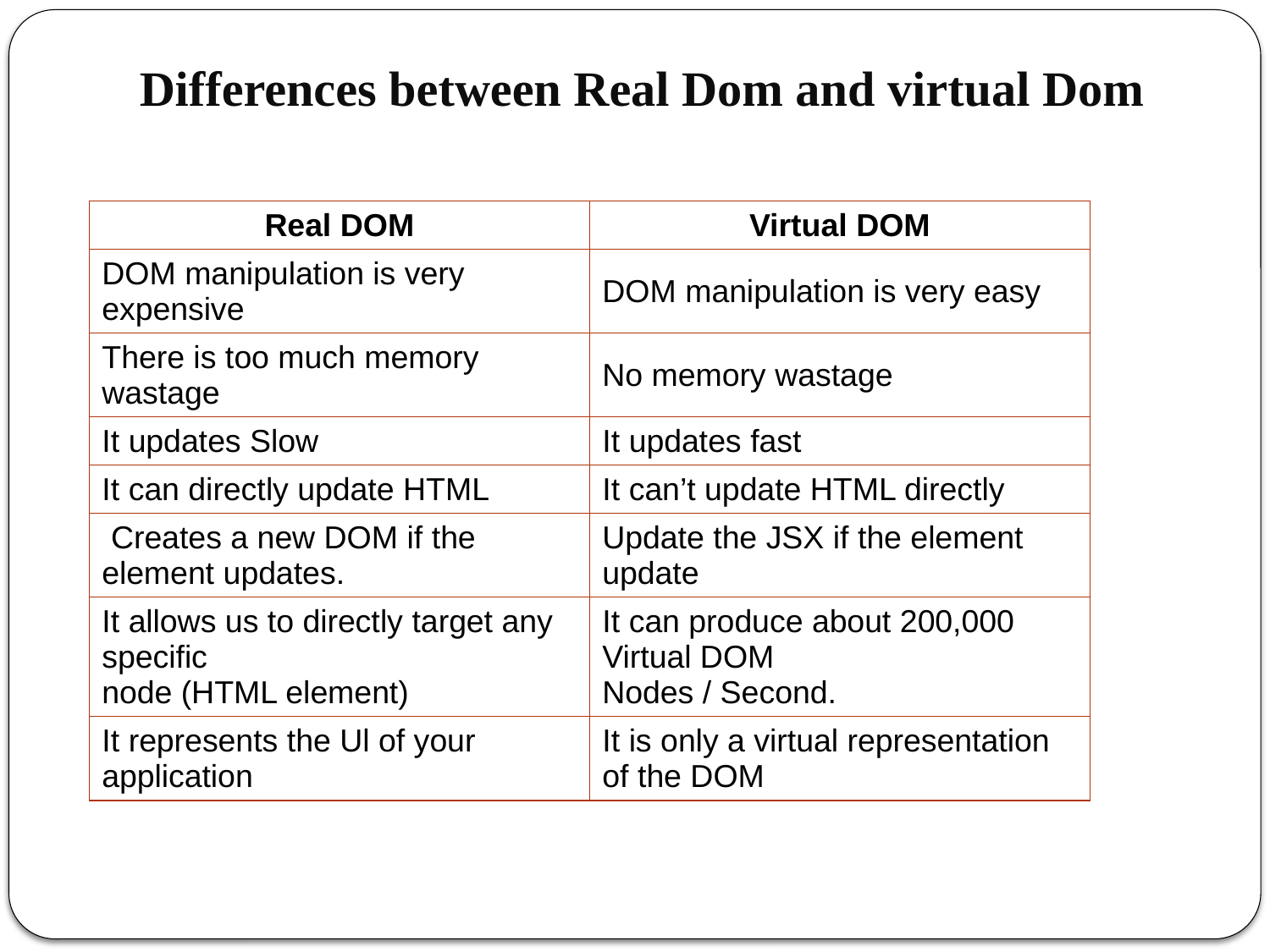

# Differences between Real Dom and virtual Dom
| Real DOM | Virtual DOM |
| --- | --- |
| DOM manipulation is very expensive | DOM manipulation is very easy |
| There is too much memory wastage | No memory wastage |
| It updates Slow | It updates fast |
| It can directly update HTML | It can’t update HTML directly |
| Creates a new DOM if the element updates. | Update the JSX if the element update |
| It allows us to directly target any specific node (HTML element) | It can produce about 200,000 Virtual DOM Nodes / Second. |
| It represents the Ul of your application | It is only a virtual representation of the DOM |